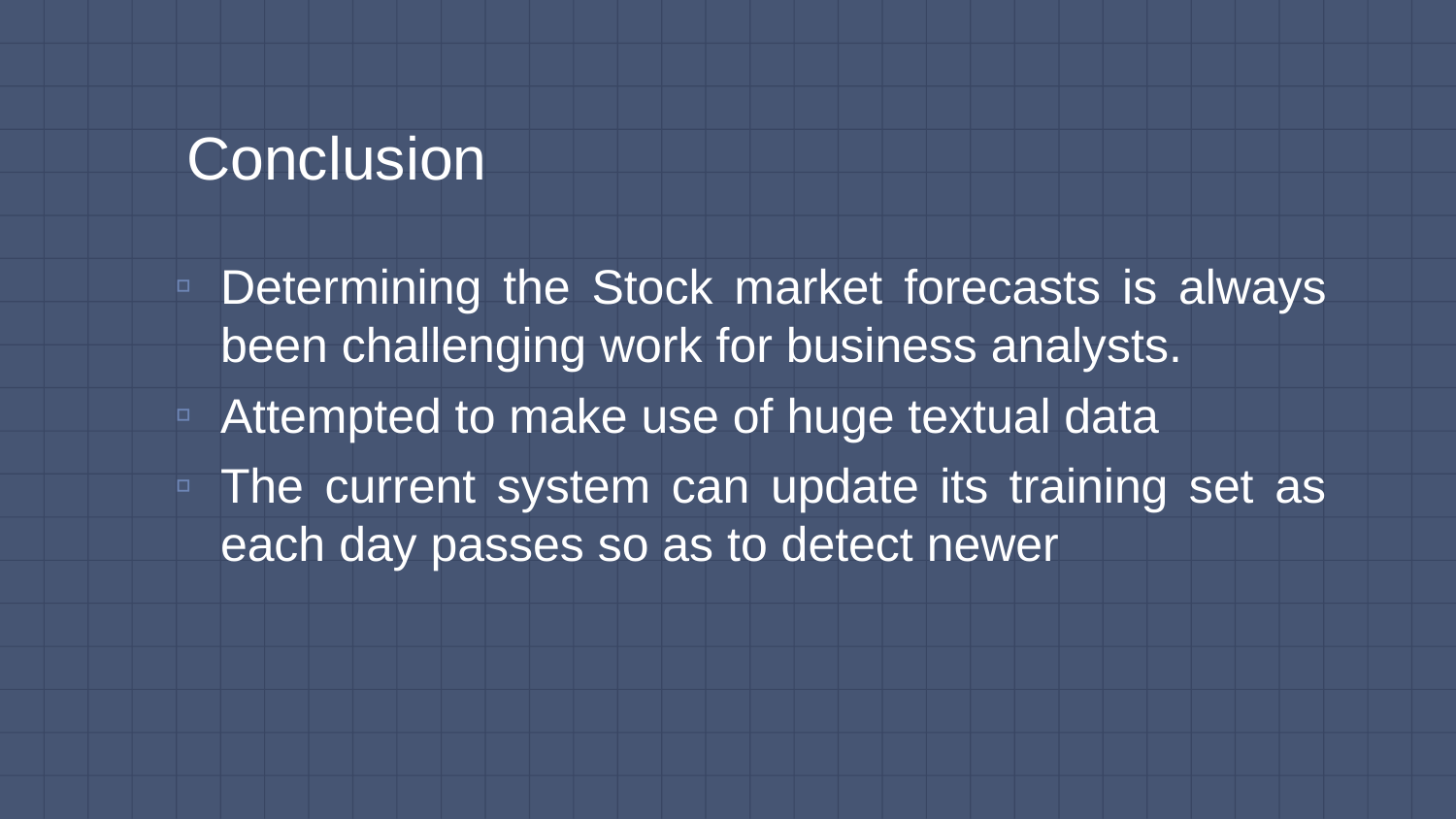

29
Conclusion
Determining the Stock market forecasts is always been challenging work for business analysts.
Attempted to make use of huge textual data
The current system can update its training set as each day passes so as to detect newer